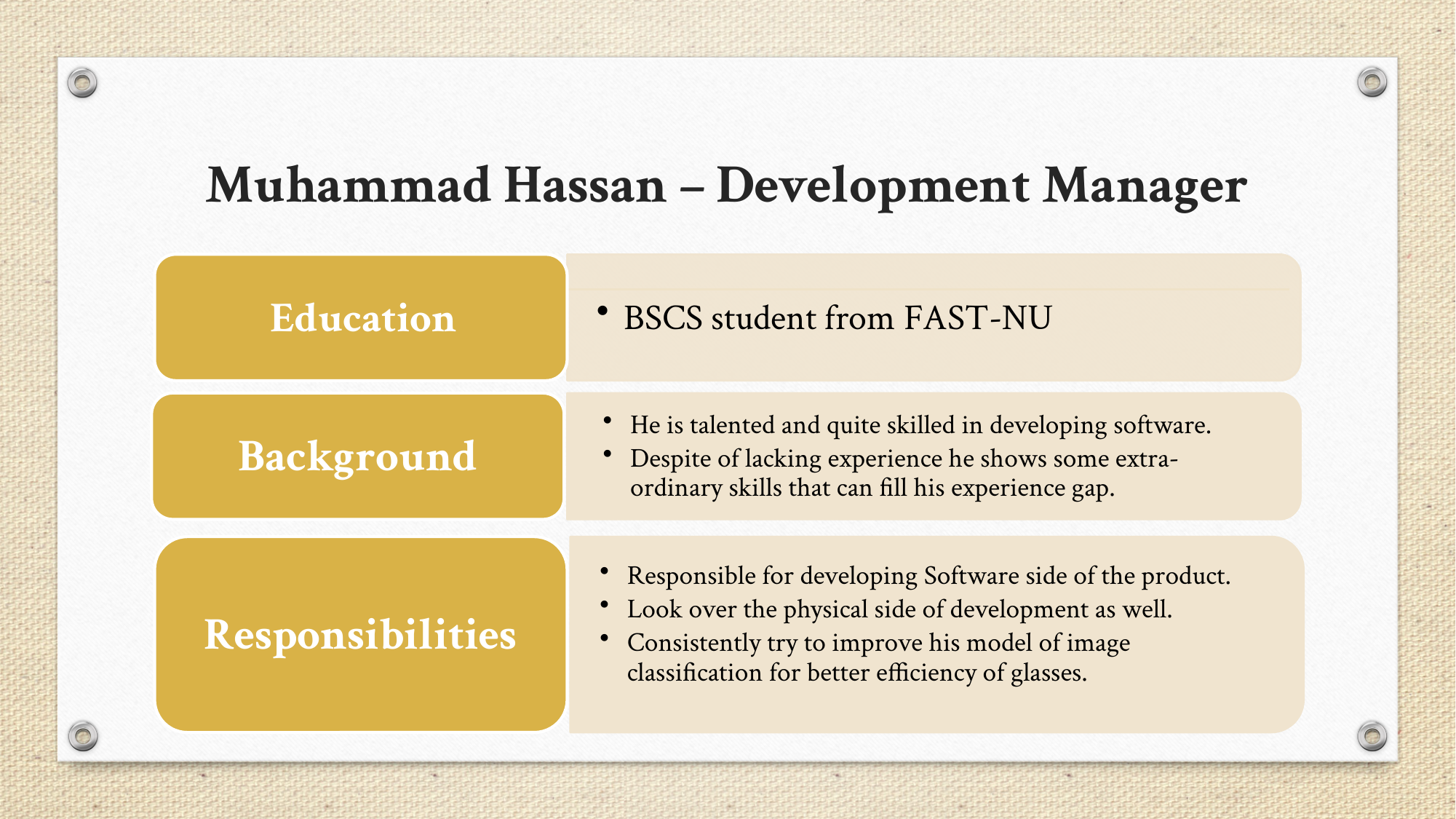

# Muhammad Hassan – Development Manager
BSCS student from FAST-NU
Education

Background

He is talented and quite skilled in developing software.
Despite of lacking experience he shows some extra-ordinary skills that can fill his experience gap.

Responsible for developing Software side of the product.
Look over the physical side of development as well.
Consistently try to improve his model of image classification for better efficiency of glasses.

Responsibilities